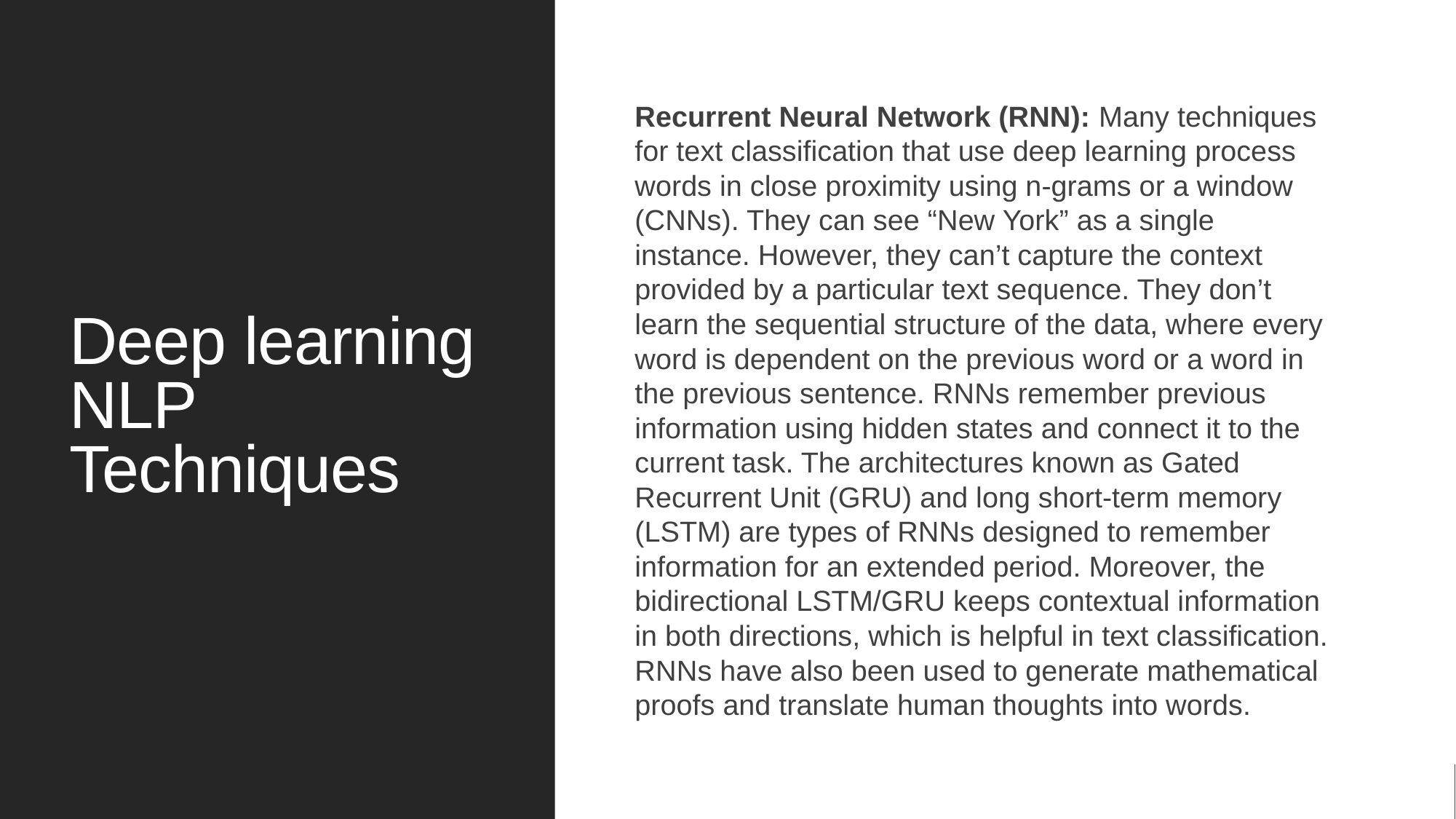

# Deep learning NLP Techniques
Recurrent Neural Network (RNN): Many techniques for text classification that use deep learning process words in close proximity using n-grams or a window (CNNs). They can see “New York” as a single instance. However, they can’t capture the context provided by a particular text sequence. They don’t learn the sequential structure of the data, where every word is dependent on the previous word or a word in the previous sentence. RNNs remember previous information using hidden states and connect it to the current task. The architectures known as Gated Recurrent Unit (GRU) and long short-term memory (LSTM) are types of RNNs designed to remember information for an extended period. Moreover, the bidirectional LSTM/GRU keeps contextual information in both directions, which is helpful in text classification. RNNs have also been used to generate mathematical proofs and translate human thoughts into words.